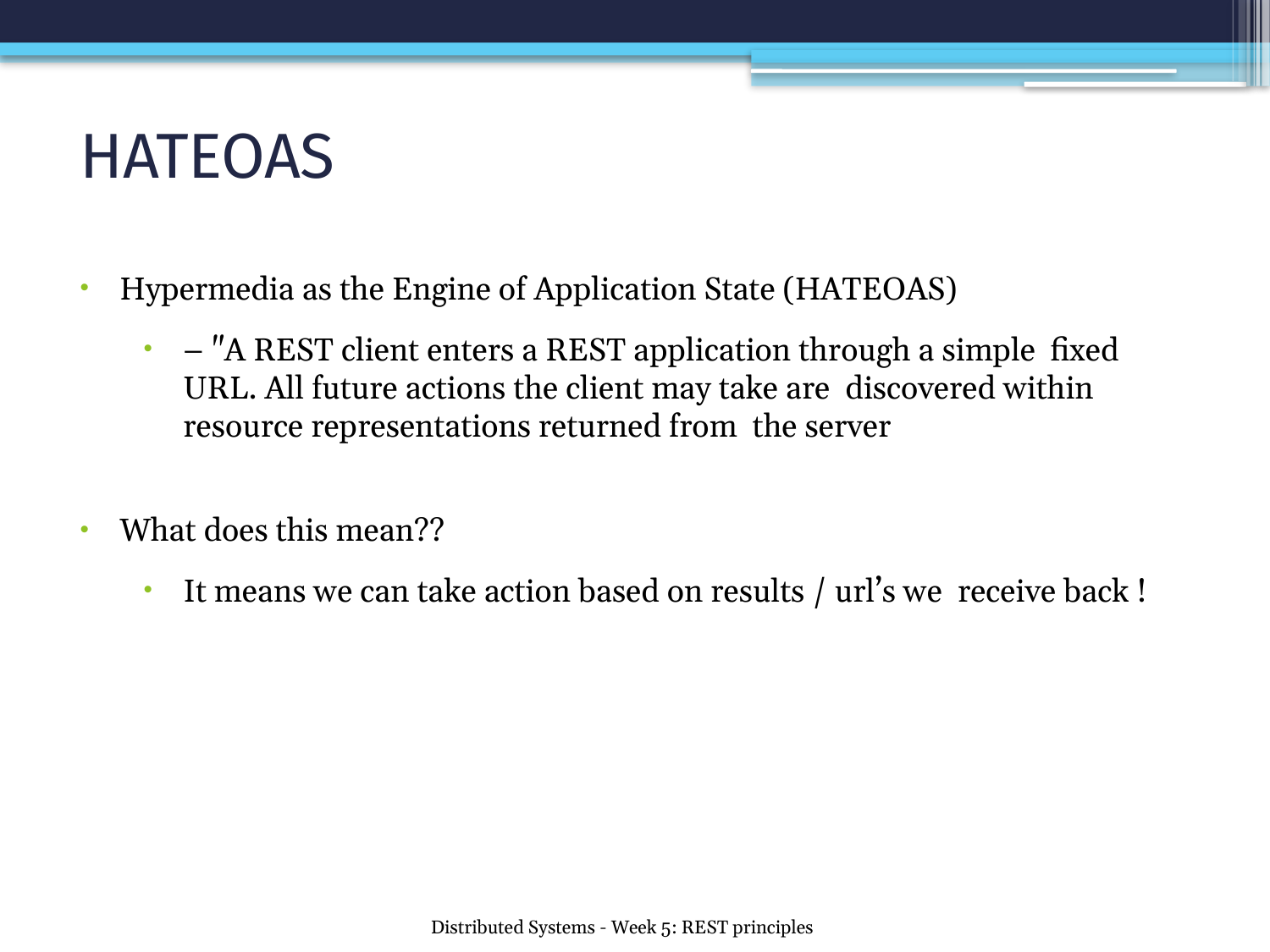

# HATEOAS
Hypermedia as the Engine of Application State (HATEOAS)
– "A REST client enters a REST application through a simple  fixed URL. All future actions the client may take are  discovered within resource representations returned from  the server

What does this mean??
It means we can take action based on results / url’s we  receive back !
Distributed Systems - Week 5: REST principles